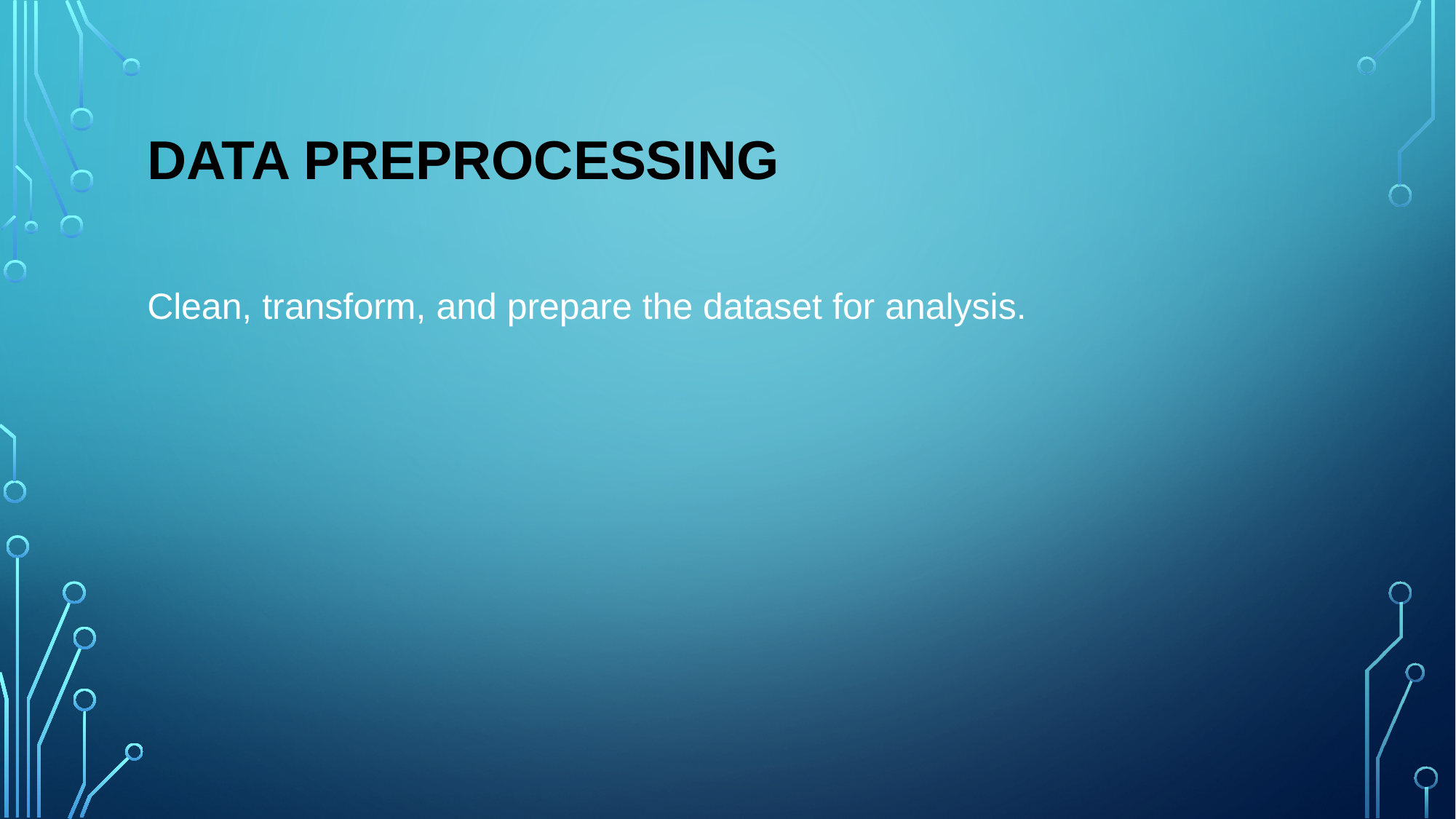

# Data preprocessing
Clean, transform, and prepare the dataset for analysis.